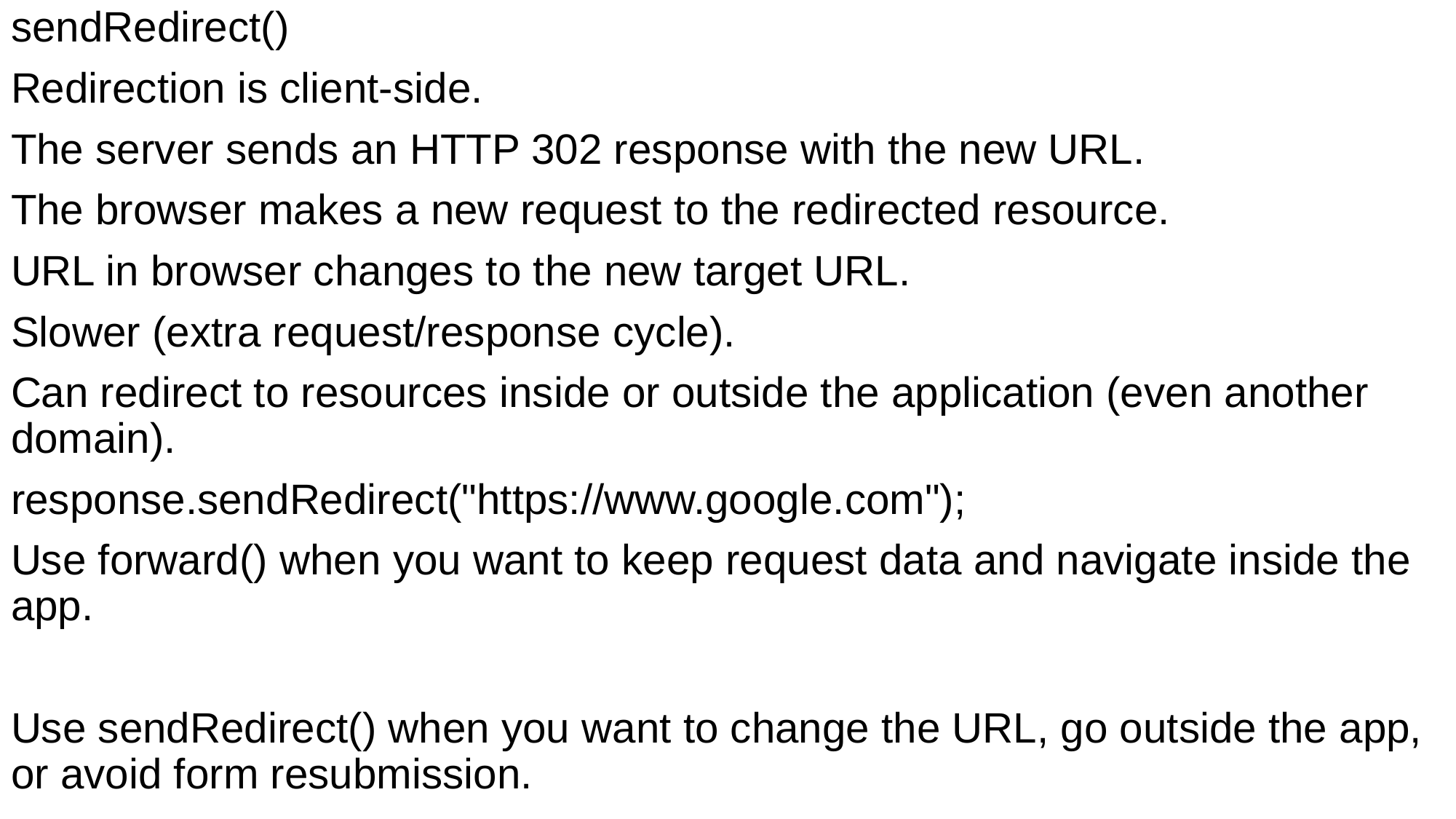

# sendRedirect()
Redirection is client-side.
The server sends an HTTP 302 response with the new URL.
The browser makes a new request to the redirected resource.
URL in browser changes to the new target URL.
Slower (extra request/response cycle).
Can redirect to resources inside or outside the application (even another domain).
response.sendRedirect("https://www.google.com");
Use forward() when you want to keep request data and navigate inside the app.

Use sendRedirect() when you want to change the URL, go outside the app, or avoid form resubmission.